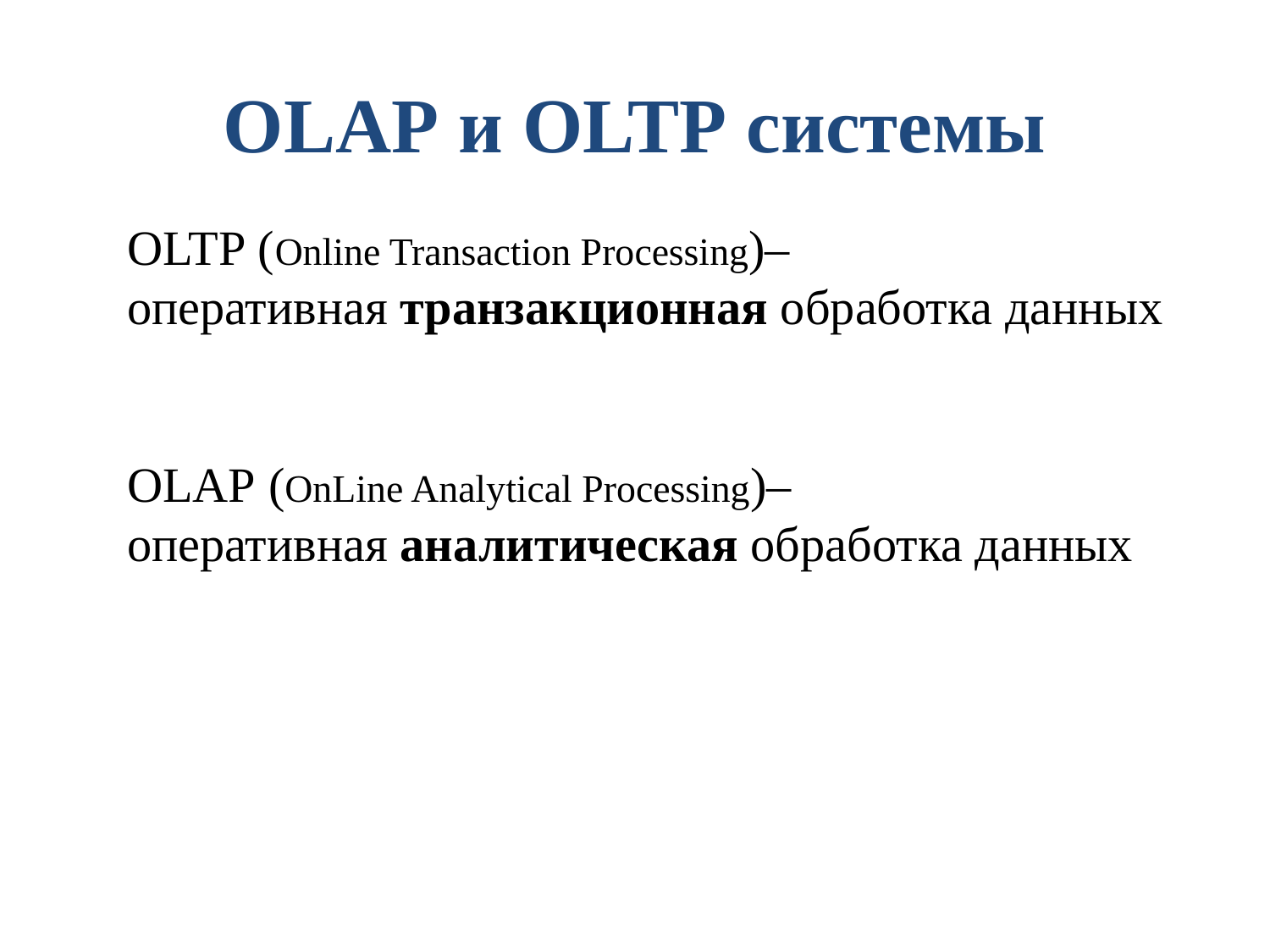

OLAP и OLTP системы

OLTP (Online Transaction Processing)–
оперативная транзакционная обработка данных

OLAP (OnLine Analytical Processing)–
оперативная аналитическая обработка данных